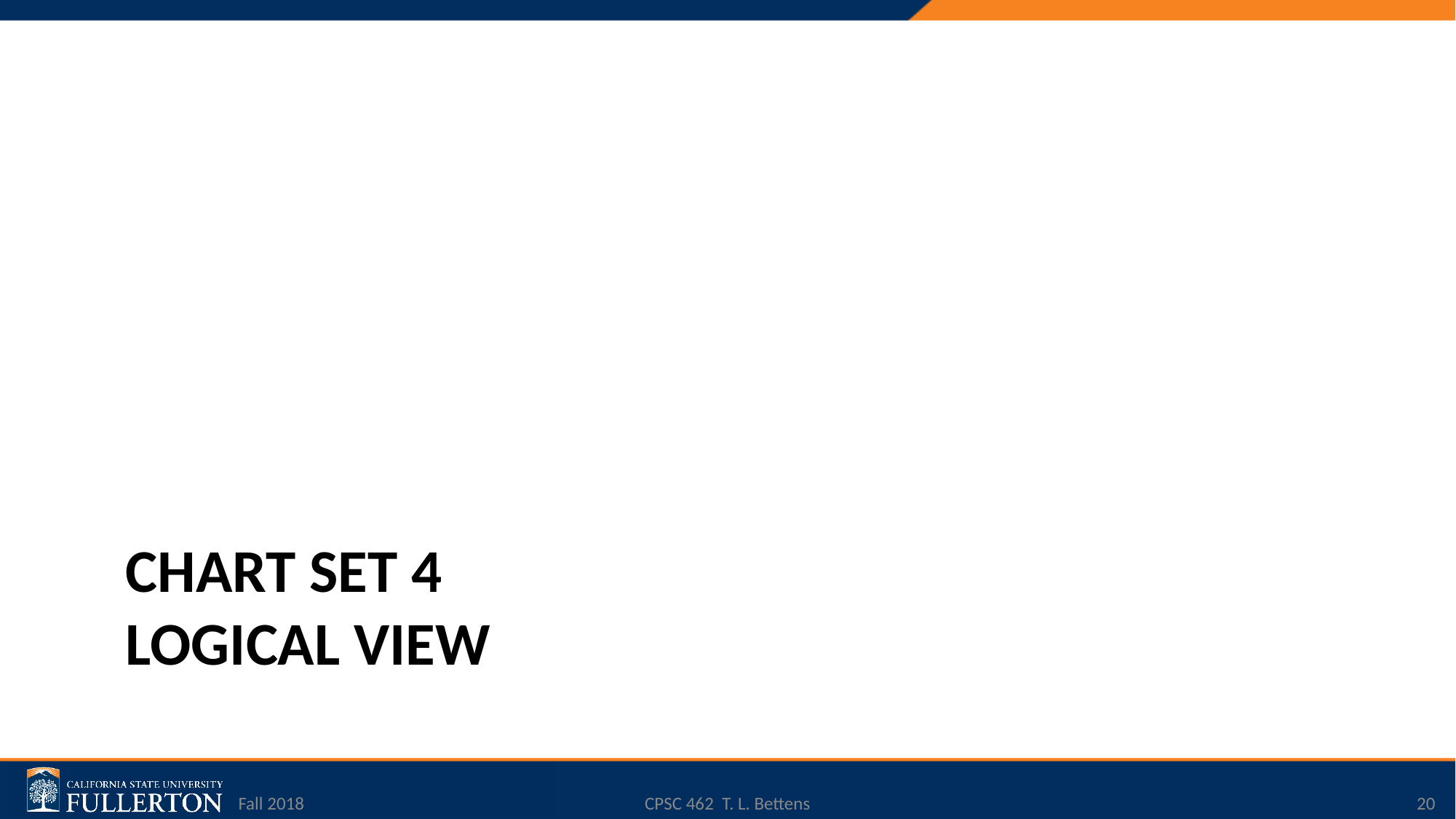

# CHART SET 4 LOGICAL VIEW
Fall 2018
CPSC 462  T. L. Bettens
20